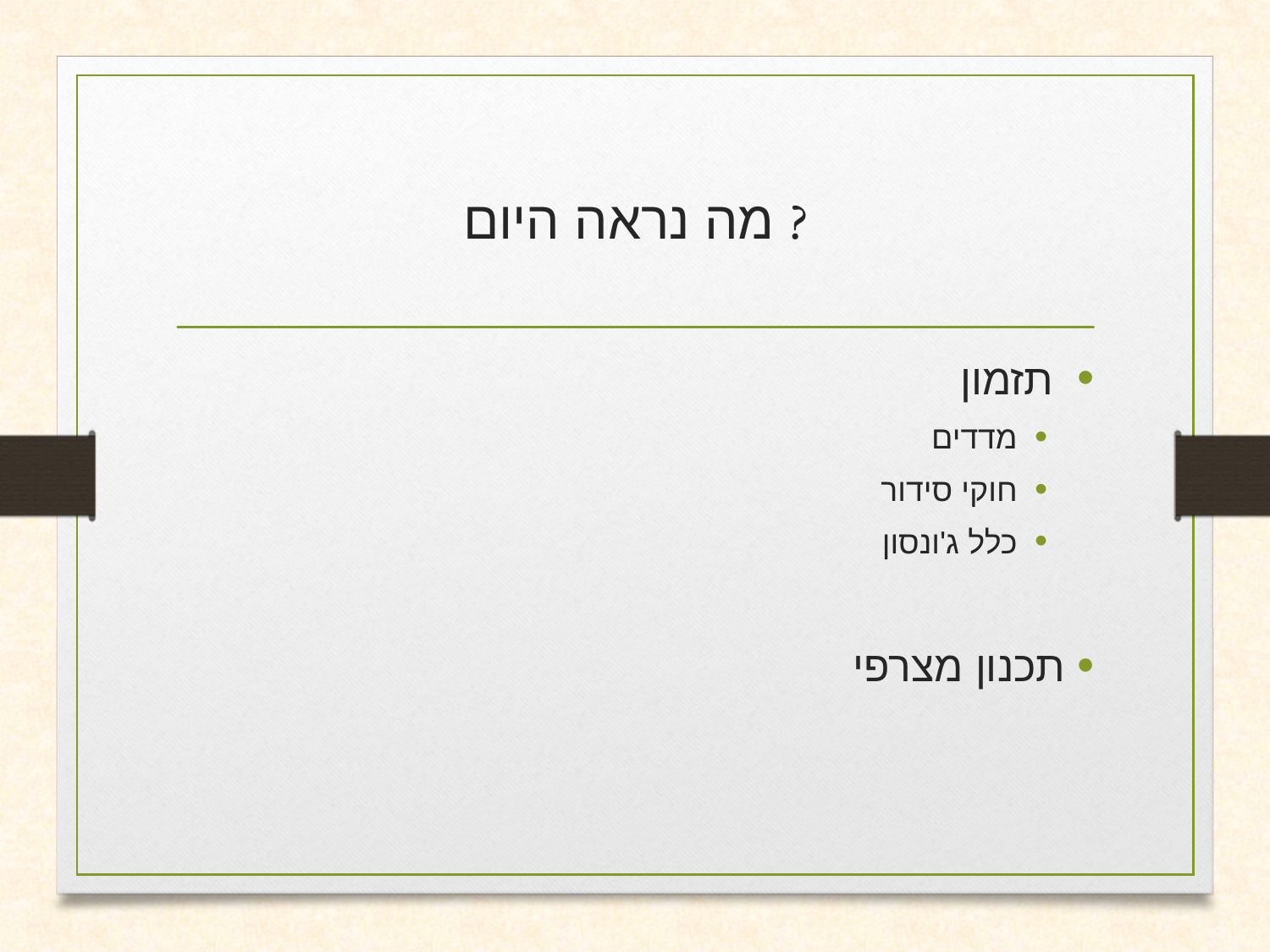

# מה נראה היום ?
 תזמון
מדדים
חוקי סידור
כלל ג'ונסון

תכנון מצרפי